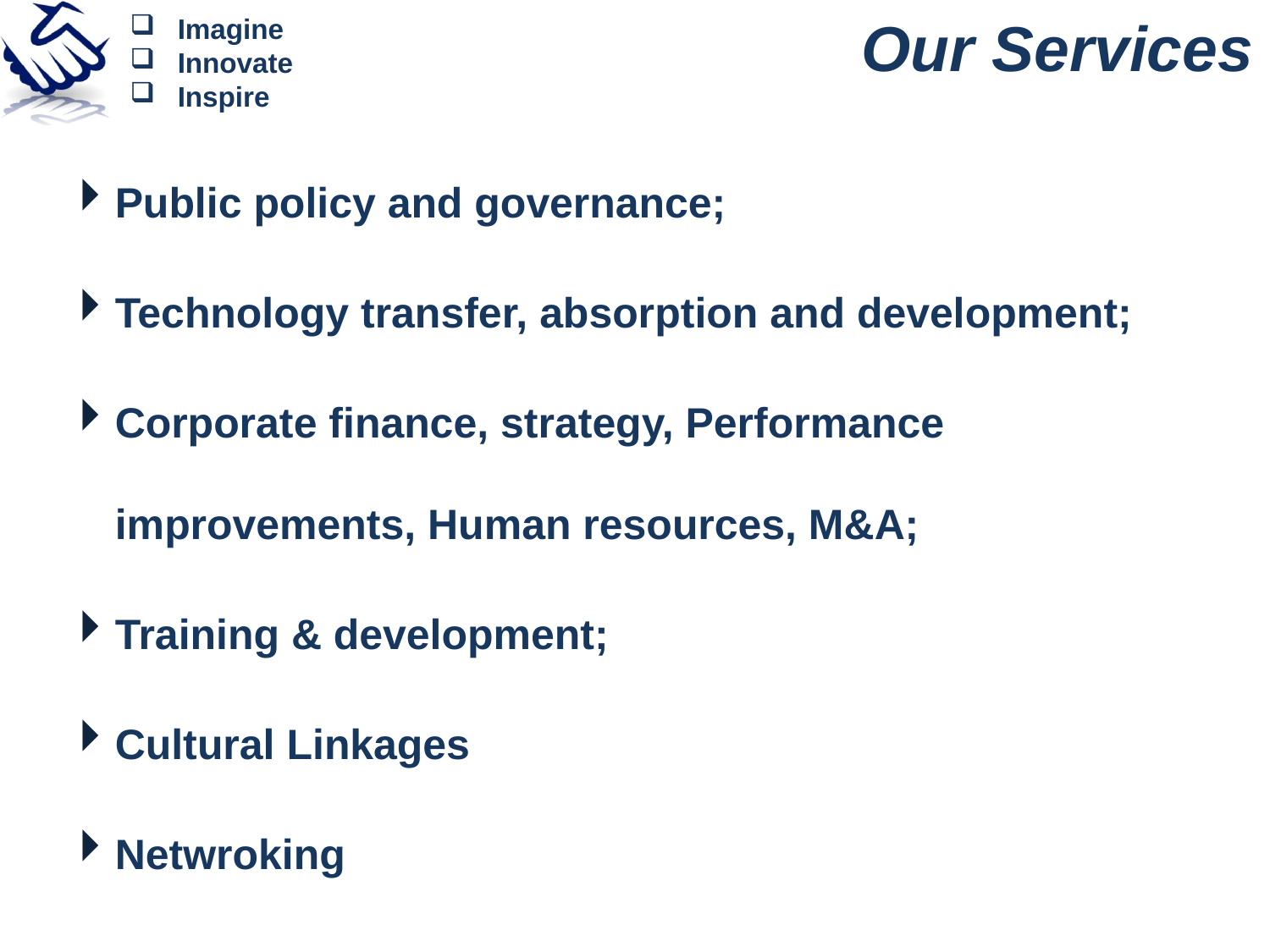

Our Services
Public policy and governance;
Technology transfer, absorption and development;
Corporate finance, strategy, Performance improvements, Human resources, M&A;
Training & development;
Cultural Linkages
Netwroking